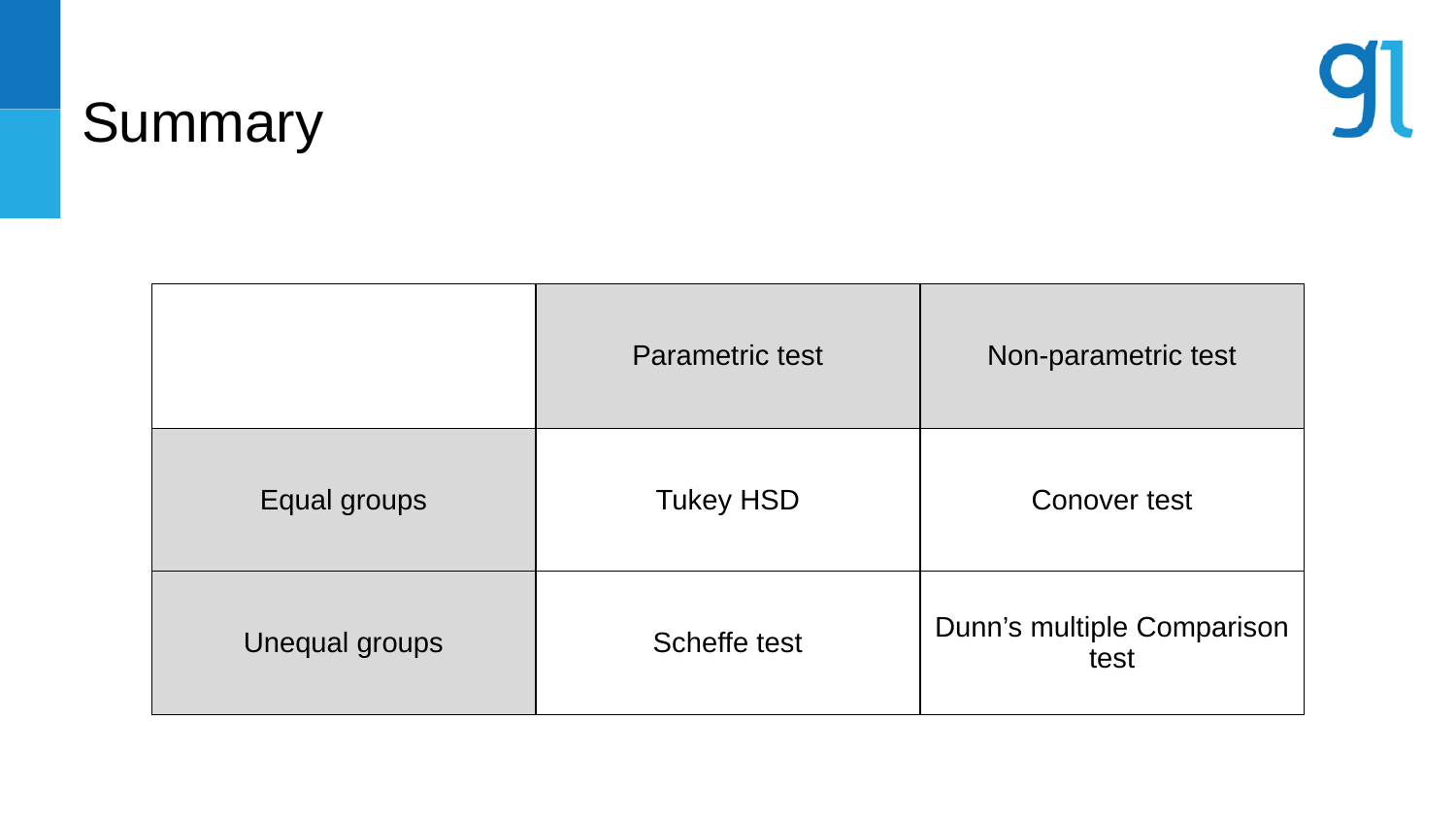

# Summary
|  | Parametric test | Non-parametric test |
| --- | --- | --- |
| Equal groups | Tukey HSD | Conover test |
| Unequal groups | Scheffe test | Dunn’s multiple Comparison test |